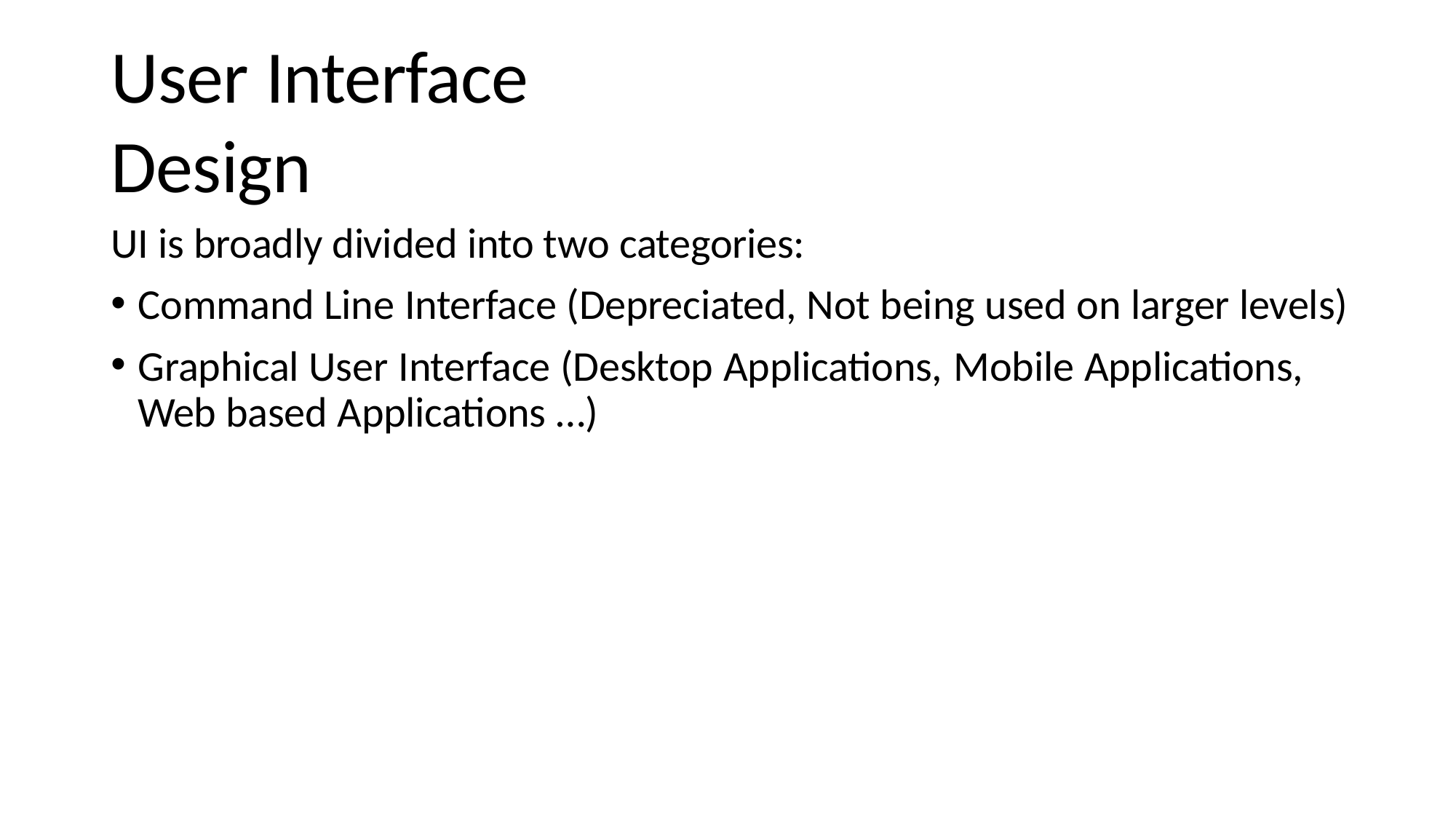

# User Interface Design
UI is broadly divided into two categories:
Command Line Interface (Depreciated, Not being used on larger levels)
Graphical User Interface (Desktop Applications, Mobile Applications,  Web based Applications …)